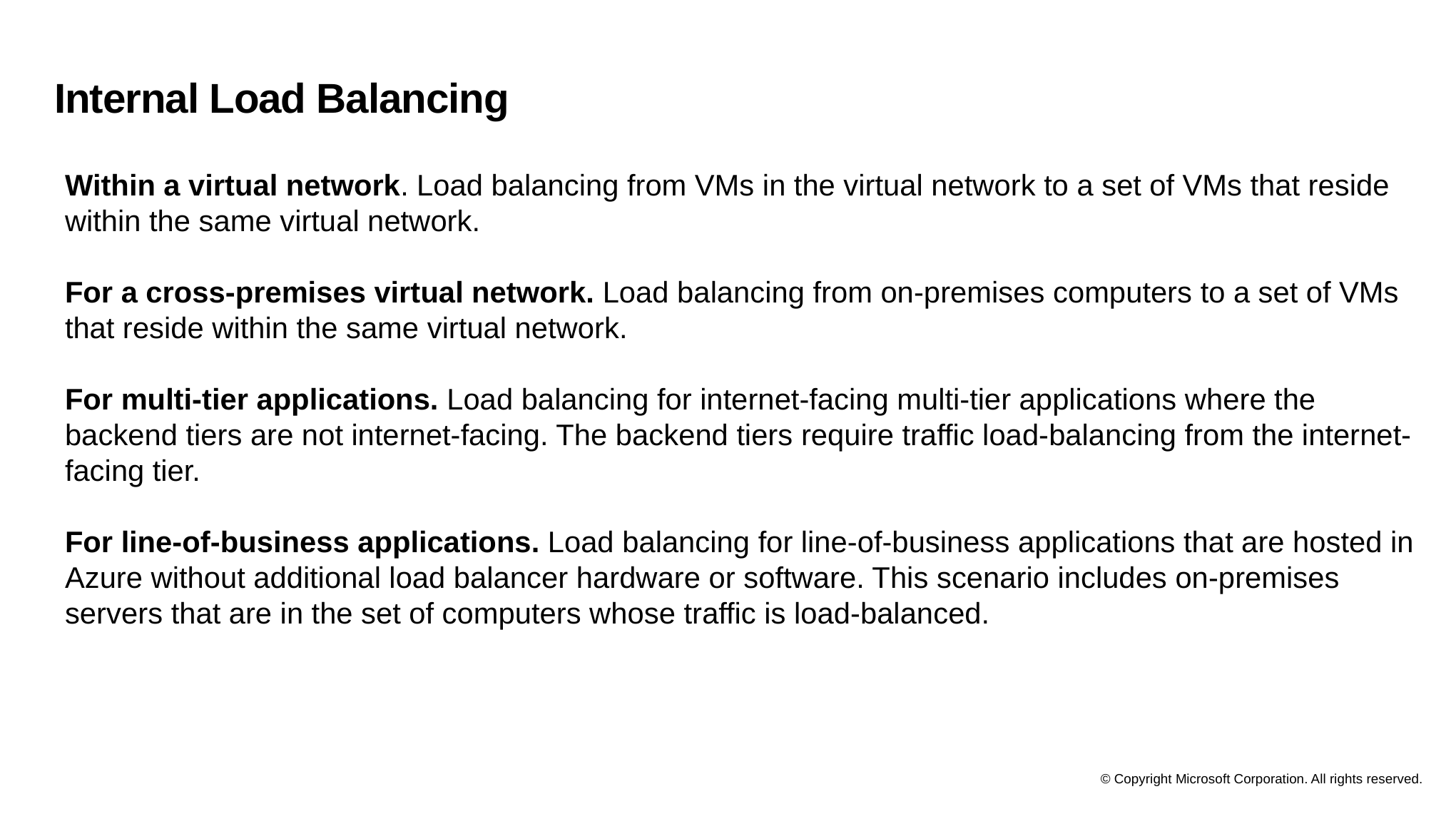

# Internal Load Balancing
Within a virtual network. Load balancing from VMs in the virtual network to a set of VMs that reside within the same virtual network.

For a cross-premises virtual network. Load balancing from on-premises computers to a set of VMs that reside within the same virtual network.

For multi-tier applications. Load balancing for internet-facing multi-tier applications where the backend tiers are not internet-facing. The backend tiers require traffic load-balancing from the internet-facing tier.

For line-of-business applications. Load balancing for line-of-business applications that are hosted in Azure without additional load balancer hardware or software. This scenario includes on-premises servers that are in the set of computers whose traffic is load-balanced.